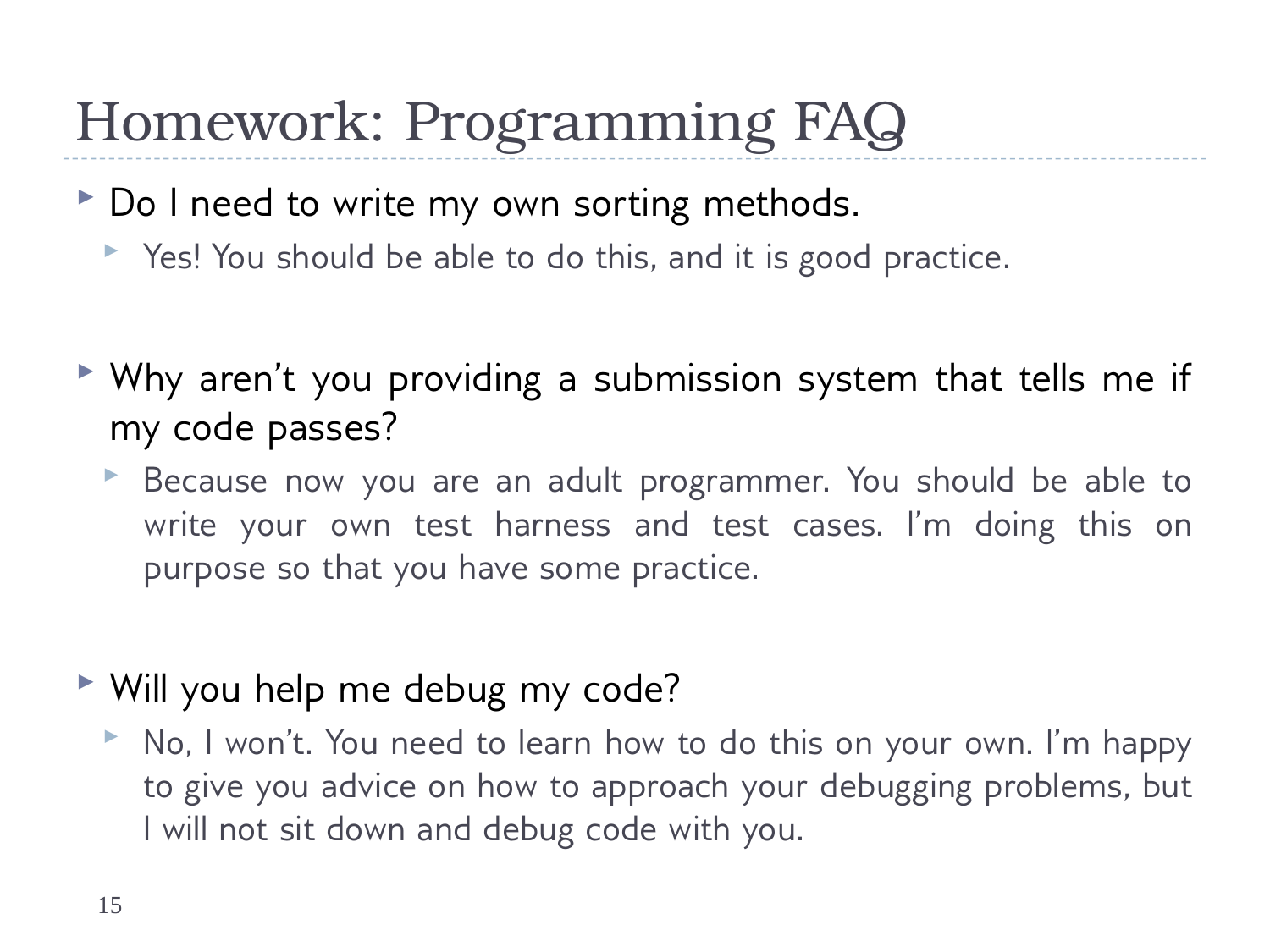

# Homework: Programming FAQ
Do I need to write my own sorting methods.
Yes! You should be able to do this, and it is good practice.

Why aren’t you providing a submission system that tells me if my code passes?
Because now you are an adult programmer. You should be able to write your own test harness and test cases. I’m doing this on purpose so that you have some practice.

Will you help me debug my code?
No, I won’t. You need to learn how to do this on your own. I’m happy to give you advice on how to approach your debugging problems, but I will not sit down and debug code with you.
15